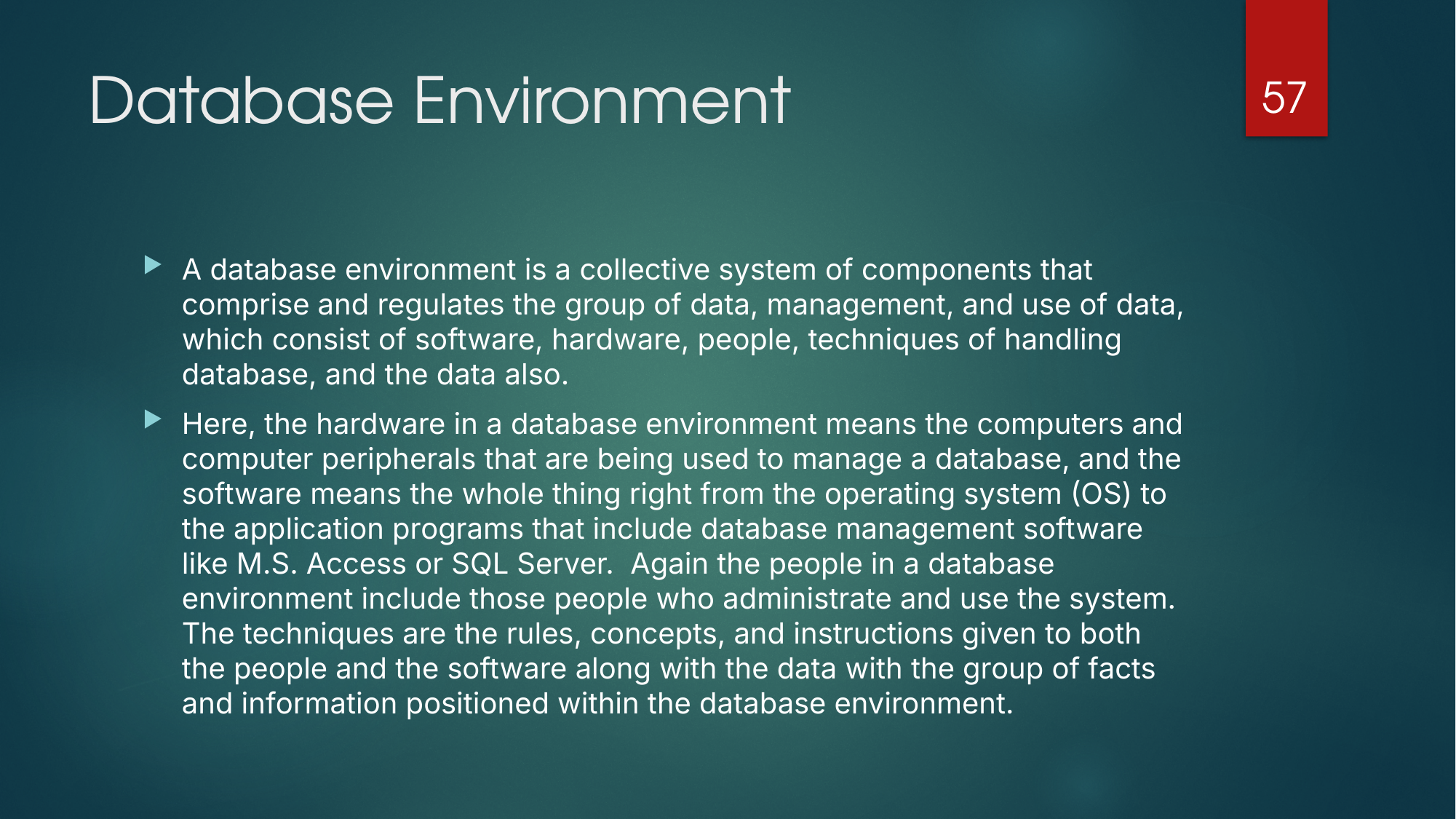

57
# Database Environment
A database environment is a collective system of components that comprise and regulates the group of data, management, and use of data, which consist of software, hardware, people, techniques of handling database, and the data also.
Here, the hardware in a database environment means the computers and computer peripherals that are being used to manage a database, and the software means the whole thing right from the operating system (OS) to the application programs that include database management software like M.S. Access or SQL Server.  Again the people in a database environment include those people who administrate and use the system. The techniques are the rules, concepts, and instructions given to both the people and the software along with the data with the group of facts and information positioned within the database environment.